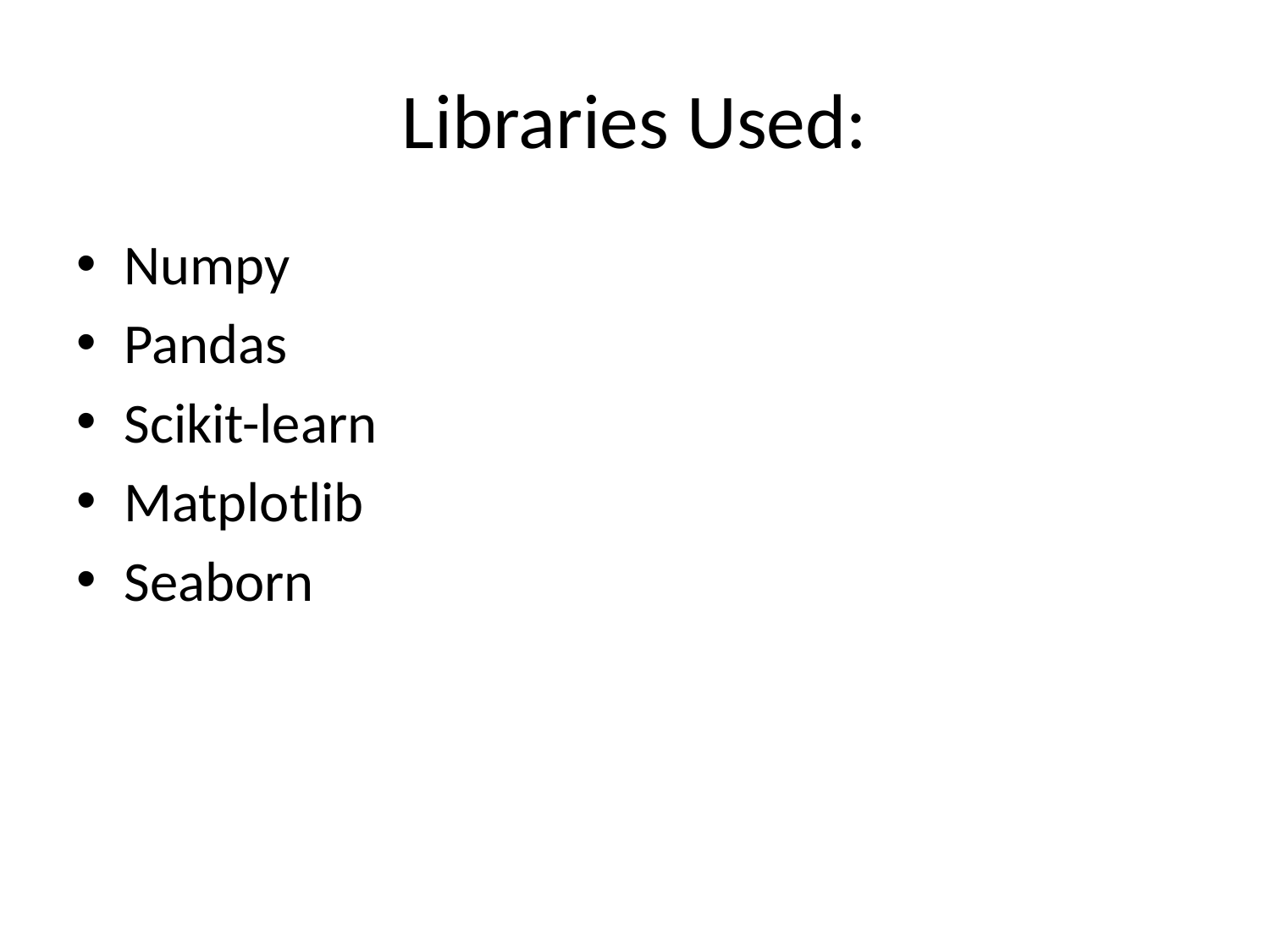

# Libraries Used:
Numpy
Pandas
Scikit-learn
Matplotlib
Seaborn